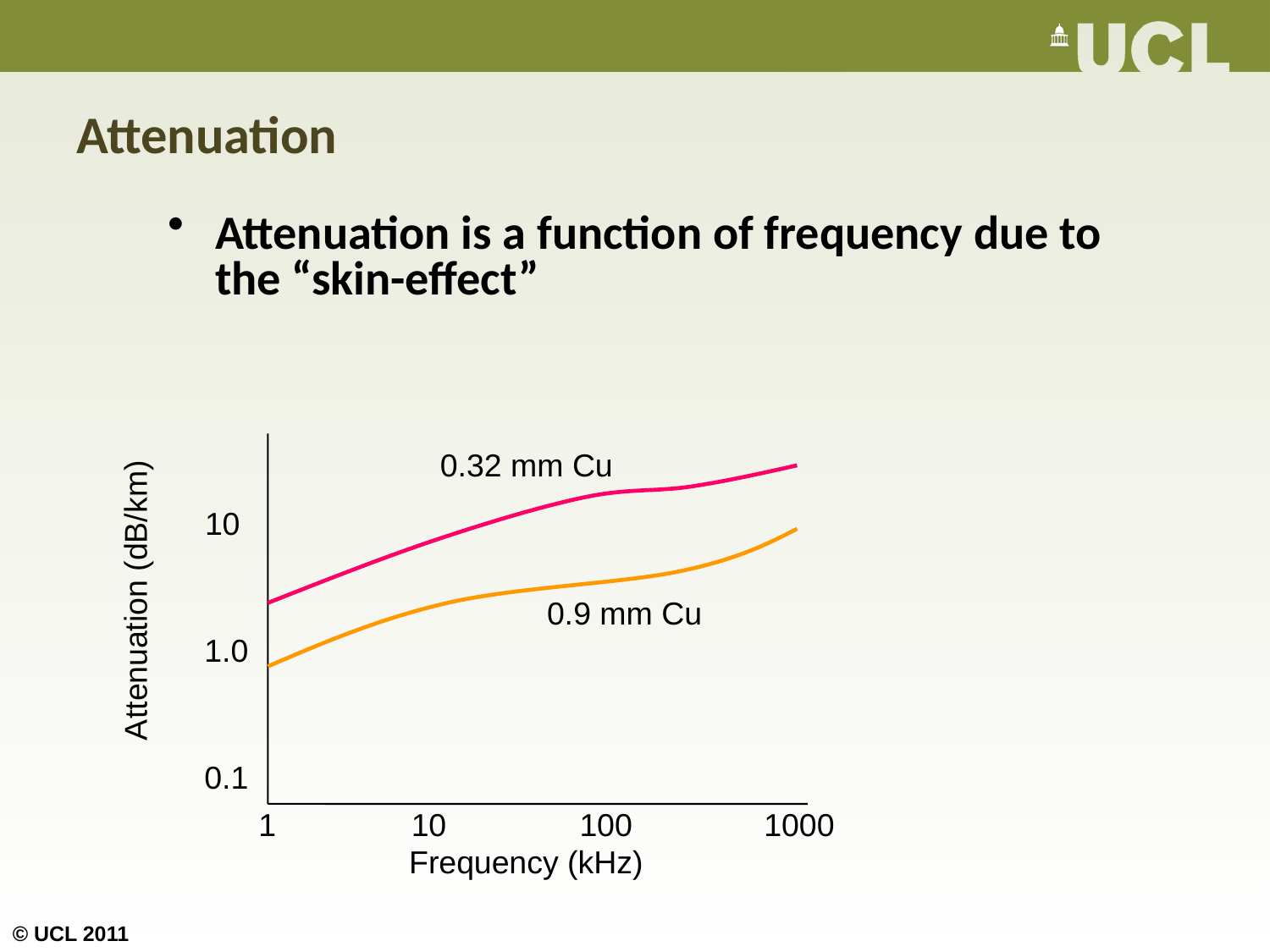

# Attenuation
Attenuation is a function of frequency due to the “skin-effect”

0.32 mm Cu

10
1.0
0.1

Attenuation (dB/km)
0.9 mm Cu
1
10
100
1000

Frequency (kHz)